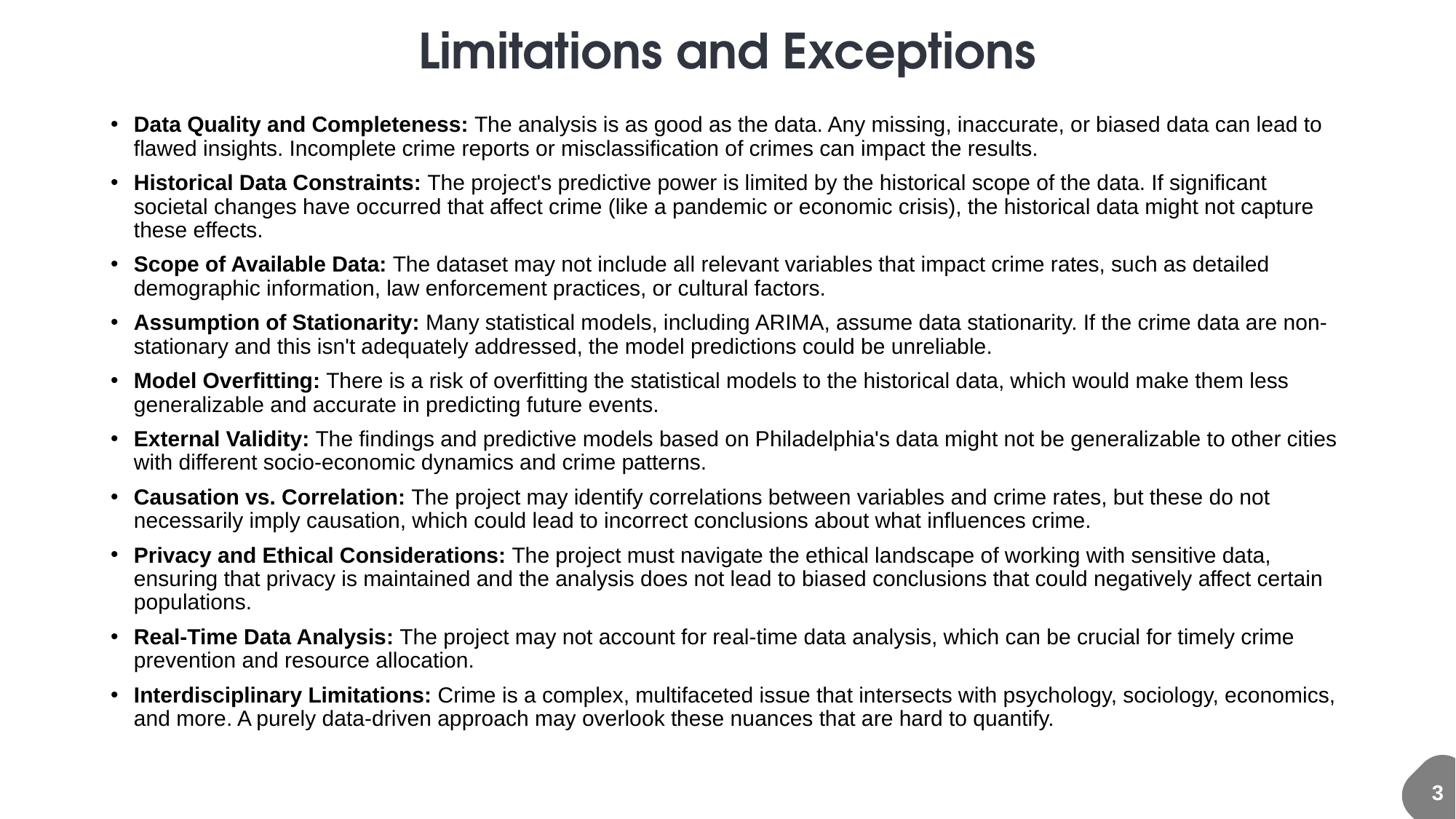

Limitations and Exceptions
Data Quality and Completeness: The analysis is as good as the data. Any missing, inaccurate, or biased data can lead to flawed insights. Incomplete crime reports or misclassification of crimes can impact the results.
Historical Data Constraints: The project's predictive power is limited by the historical scope of the data. If significant societal changes have occurred that affect crime (like a pandemic or economic crisis), the historical data might not capture these effects.
Scope of Available Data: The dataset may not include all relevant variables that impact crime rates, such as detailed demographic information, law enforcement practices, or cultural factors.
Assumption of Stationarity: Many statistical models, including ARIMA, assume data stationarity. If the crime data are non-stationary and this isn't adequately addressed, the model predictions could be unreliable.
Model Overfitting: There is a risk of overfitting the statistical models to the historical data, which would make them less generalizable and accurate in predicting future events.
External Validity: The findings and predictive models based on Philadelphia's data might not be generalizable to other cities with different socio-economic dynamics and crime patterns.
Causation vs. Correlation: The project may identify correlations between variables and crime rates, but these do not necessarily imply causation, which could lead to incorrect conclusions about what influences crime.
Privacy and Ethical Considerations: The project must navigate the ethical landscape of working with sensitive data, ensuring that privacy is maintained and the analysis does not lead to biased conclusions that could negatively affect certain populations.
Real-Time Data Analysis: The project may not account for real-time data analysis, which can be crucial for timely crime prevention and resource allocation.
Interdisciplinary Limitations: Crime is a complex, multifaceted issue that intersects with psychology, sociology, economics, and more. A purely data-driven approach may overlook these nuances that are hard to quantify.

3